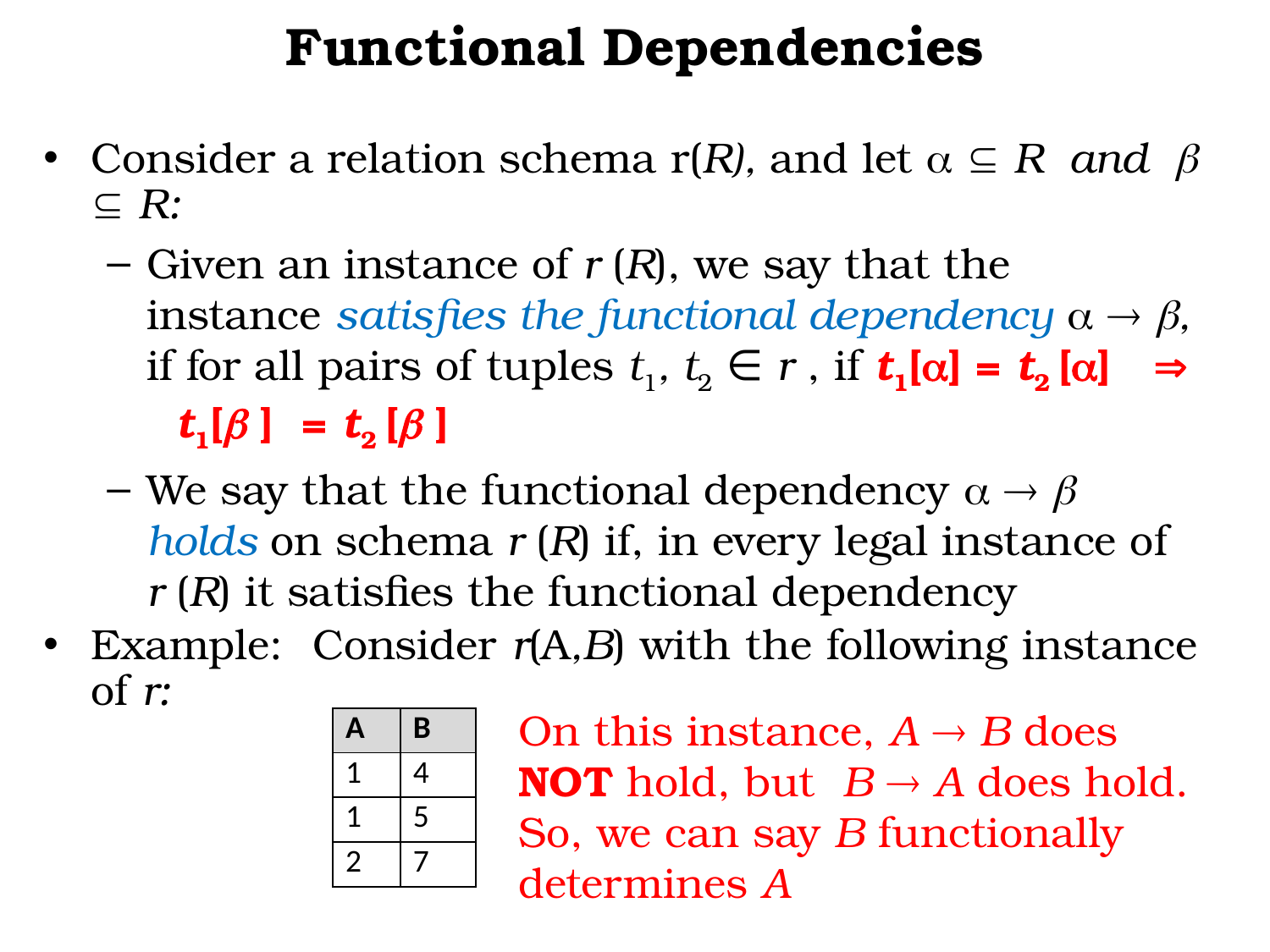

# Functional Dependencies
Consider a relation schema r(R), and let α ⊆ R  and  β ⊆ R:
Given an instance of r (R), we say that the instance satisfies the functional dependency α → β, if for all pairs of tuples t1, t2 ∈ r , if t1[α] = t2 [α]   ⇒   t1[β ]  = t2 [β ]
We say that the functional dependency α → β  holds on schema r (R) if, in every legal instance of r (R) it satisfies the functional dependency
Example:  Consider r(A,B) with the following instance of r:

| A | B |
| --- | --- |
| 1 | 4 |
| 1 | 5 |
| 2 | 7 |
On this instance, A → B does NOT hold, but  B → A does hold. So, we can say B functionally determines A